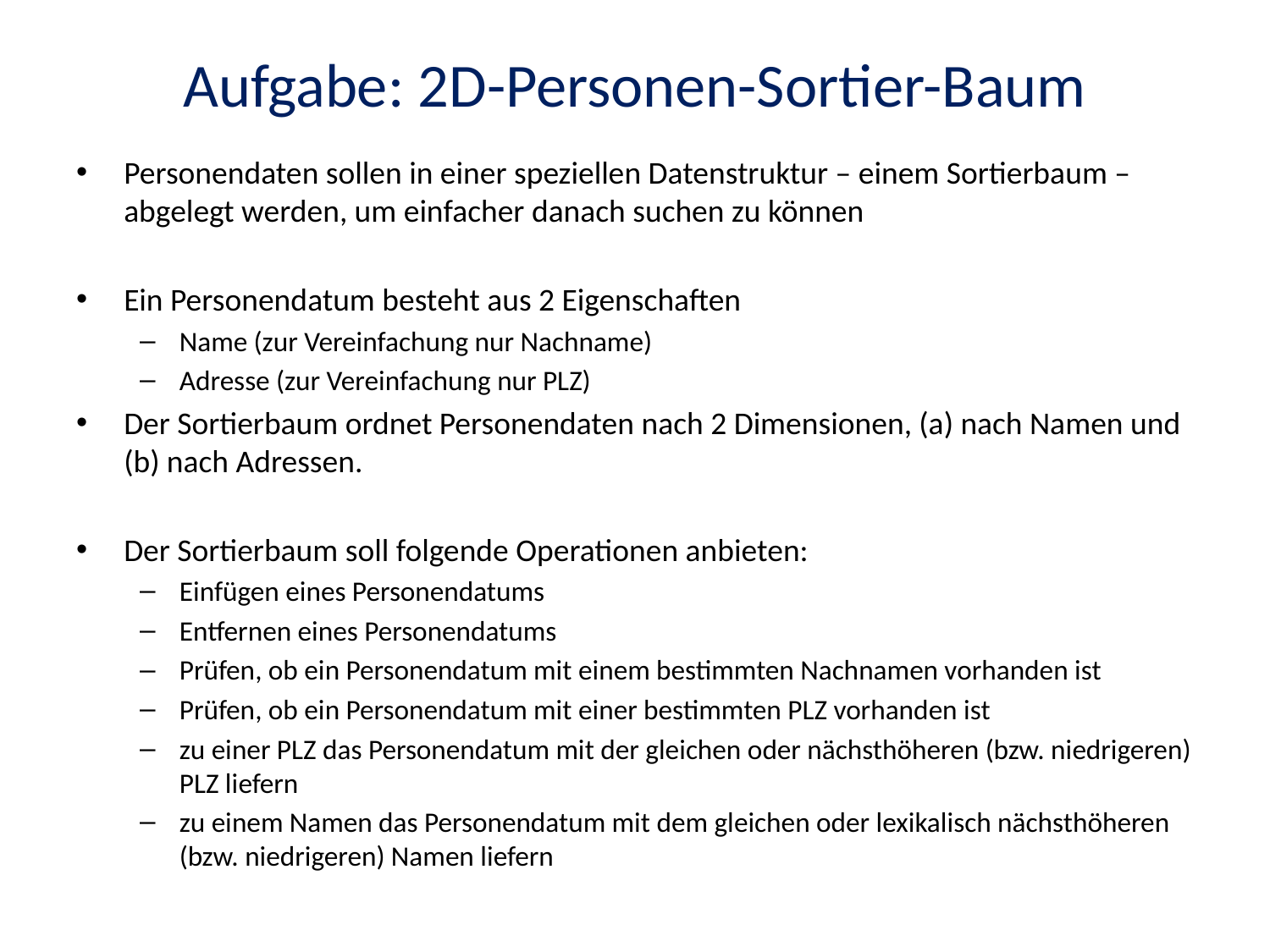

# Aufgabe: 2D-Personen-Sortier-Baum
Personendaten sollen in einer speziellen Datenstruktur – einem Sortierbaum – abgelegt werden, um einfacher danach suchen zu können

Ein Personendatum besteht aus 2 Eigenschaften
Name (zur Vereinfachung nur Nachname)
Adresse (zur Vereinfachung nur PLZ)
Der Sortierbaum ordnet Personendaten nach 2 Dimensionen, (a) nach Namen und (b) nach Adressen.

Der Sortierbaum soll folgende Operationen anbieten:
Einfügen eines Personendatums
Entfernen eines Personendatums
Prüfen, ob ein Personendatum mit einem bestimmten Nachnamen vorhanden ist
Prüfen, ob ein Personendatum mit einer bestimmten PLZ vorhanden ist
zu einer PLZ das Personendatum mit der gleichen oder nächsthöheren (bzw. niedrigeren) PLZ liefern
zu einem Namen das Personendatum mit dem gleichen oder lexikalisch nächsthöheren (bzw. niedrigeren) Namen liefern